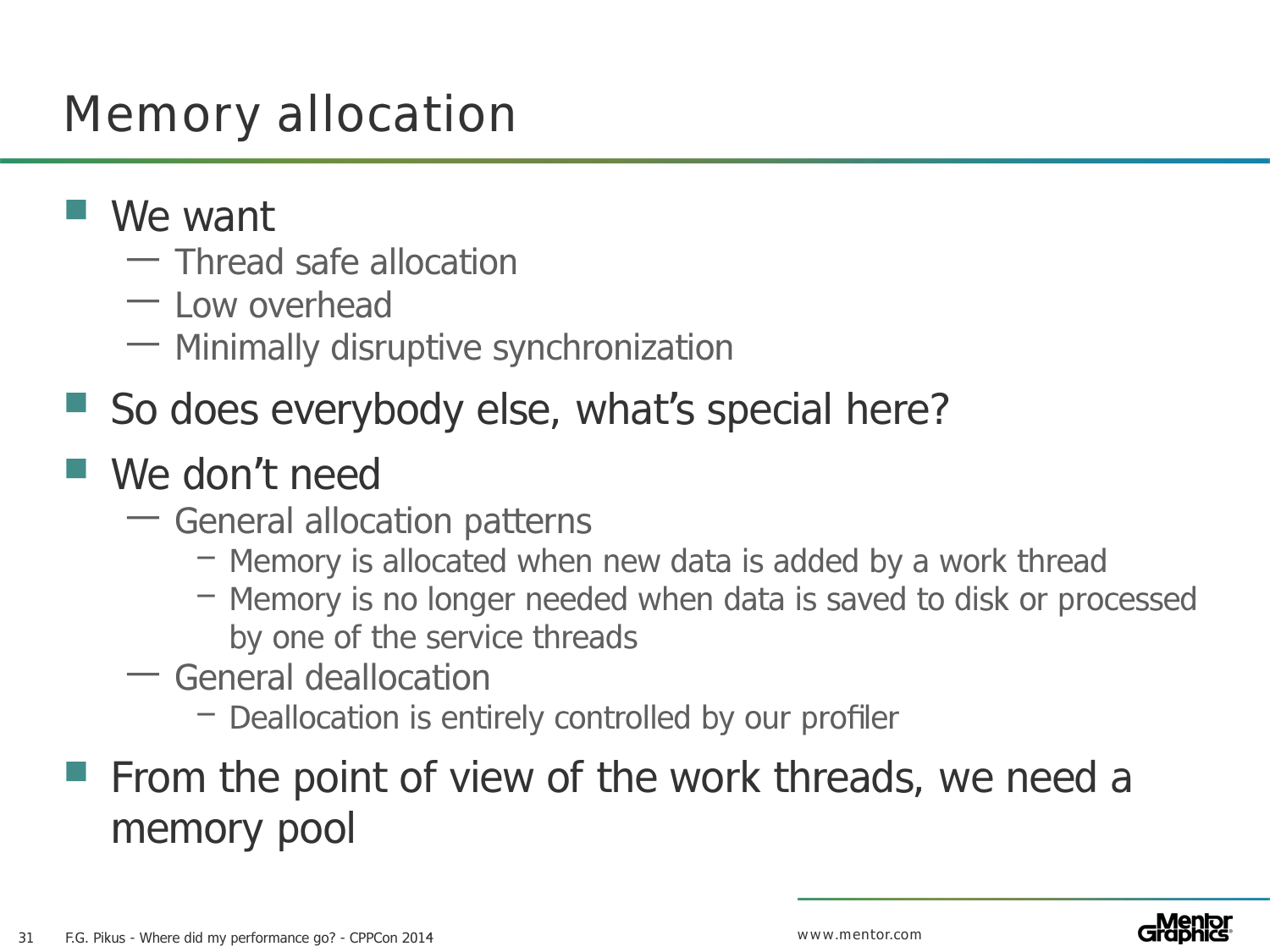

# Memory allocation
We want
Thread safe allocation
Low overhead
Minimally disruptive synchronization
So does everybody else, what’s special here?
We don’t need
General allocation patterns
Memory is allocated when new data is added by a work thread
Memory is no longer needed when data is saved to disk or processed by one of the service threads
General deallocation
Deallocation is entirely controlled by our profiler
From the point of view of the work threads, we need a memory pool

F.G. Pikus - Where did my performance go? - CPPCon 2014
31